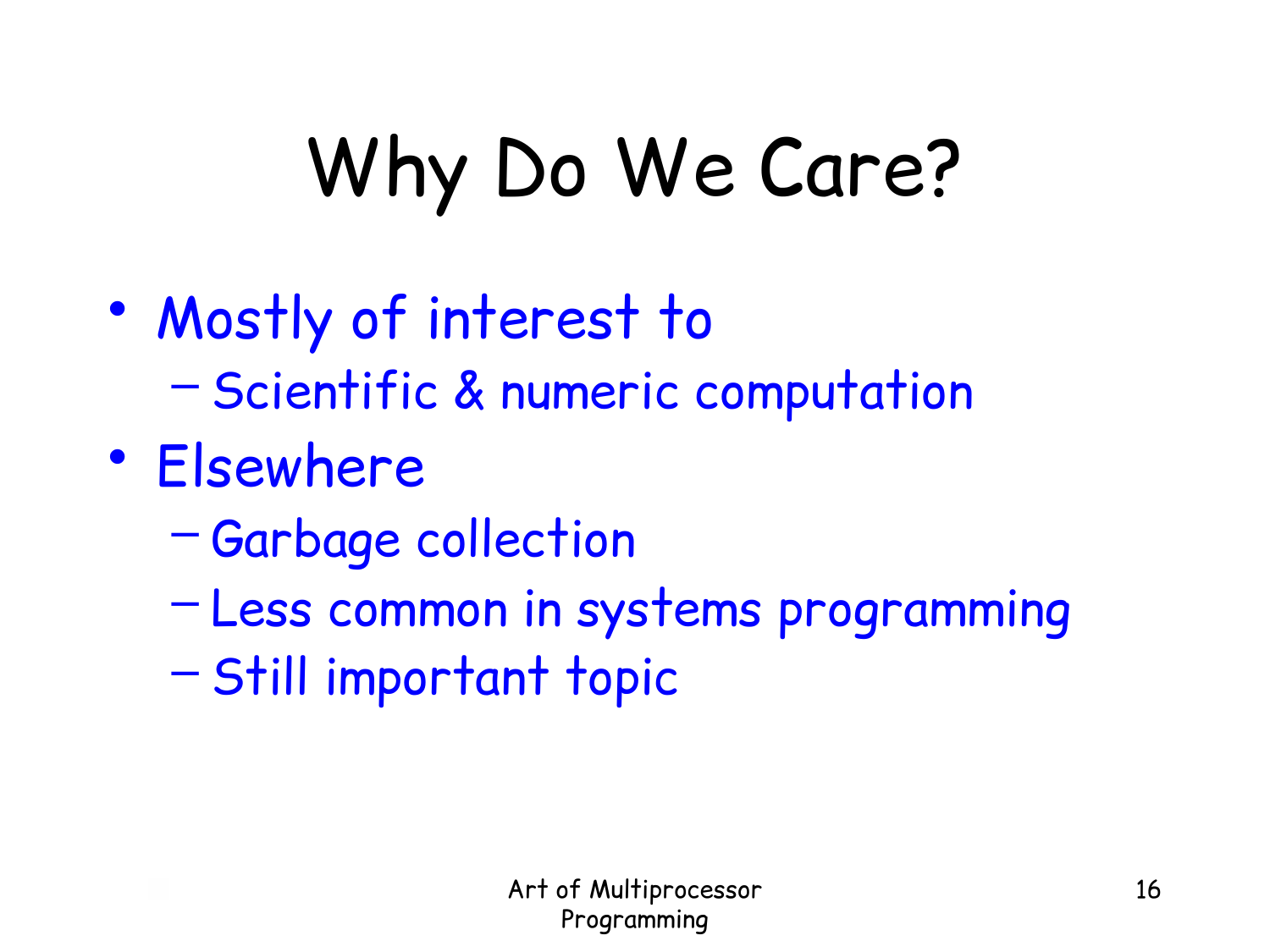

# Why Do We Care?
Mostly of interest to
Scientific & numeric computation
Elsewhere
Garbage collection
Less common in systems programming
Still important topic
Art of Multiprocessor Programming
16